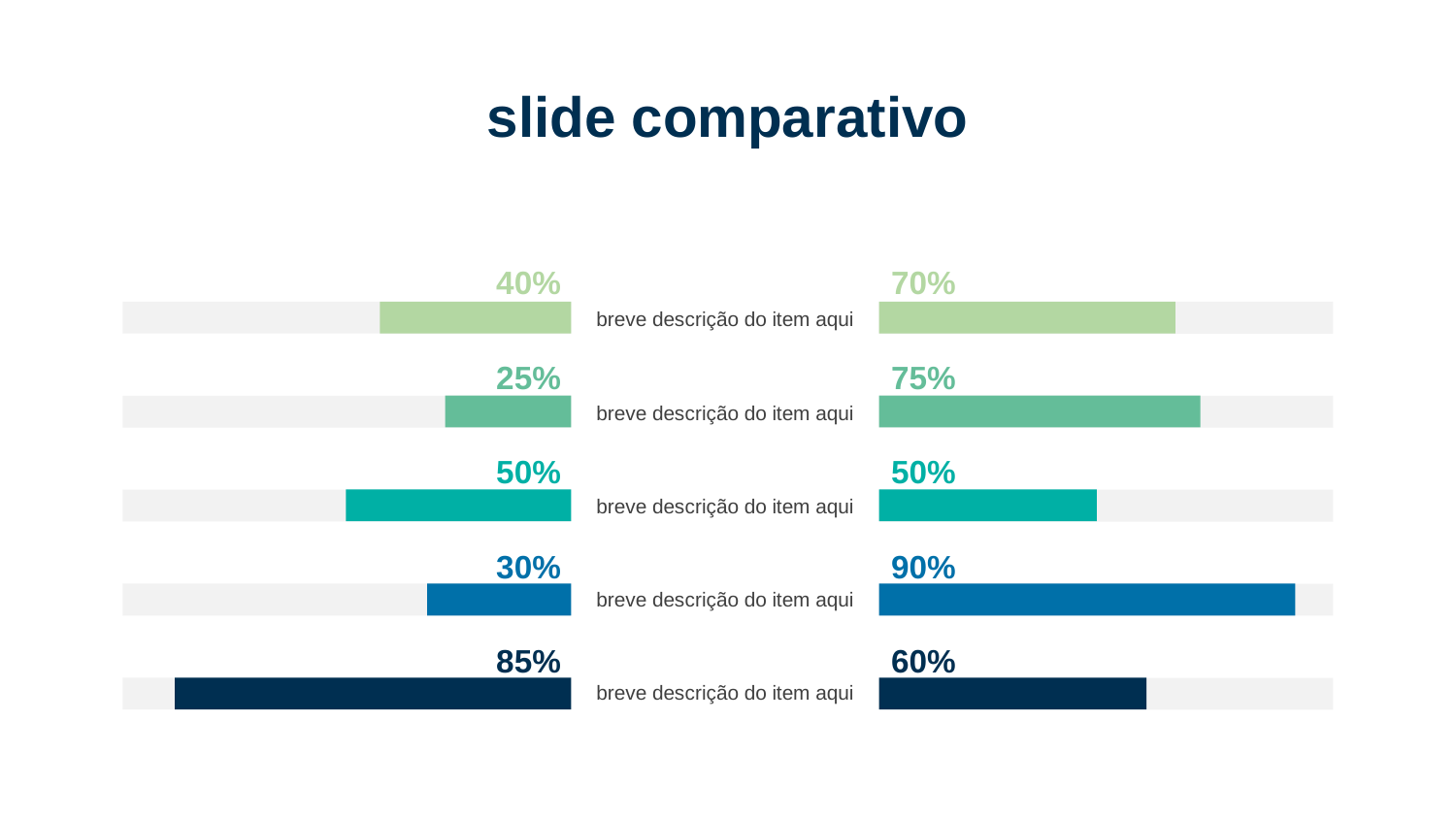

# slide comparativo
40%
70%
breve descrição do item aqui
breve descrição do item aqui
breve descrição do item aqui
breve descrição do item aqui
breve descrição do item aqui

25%
75%

50%
50%

30%
90%

85%
60%